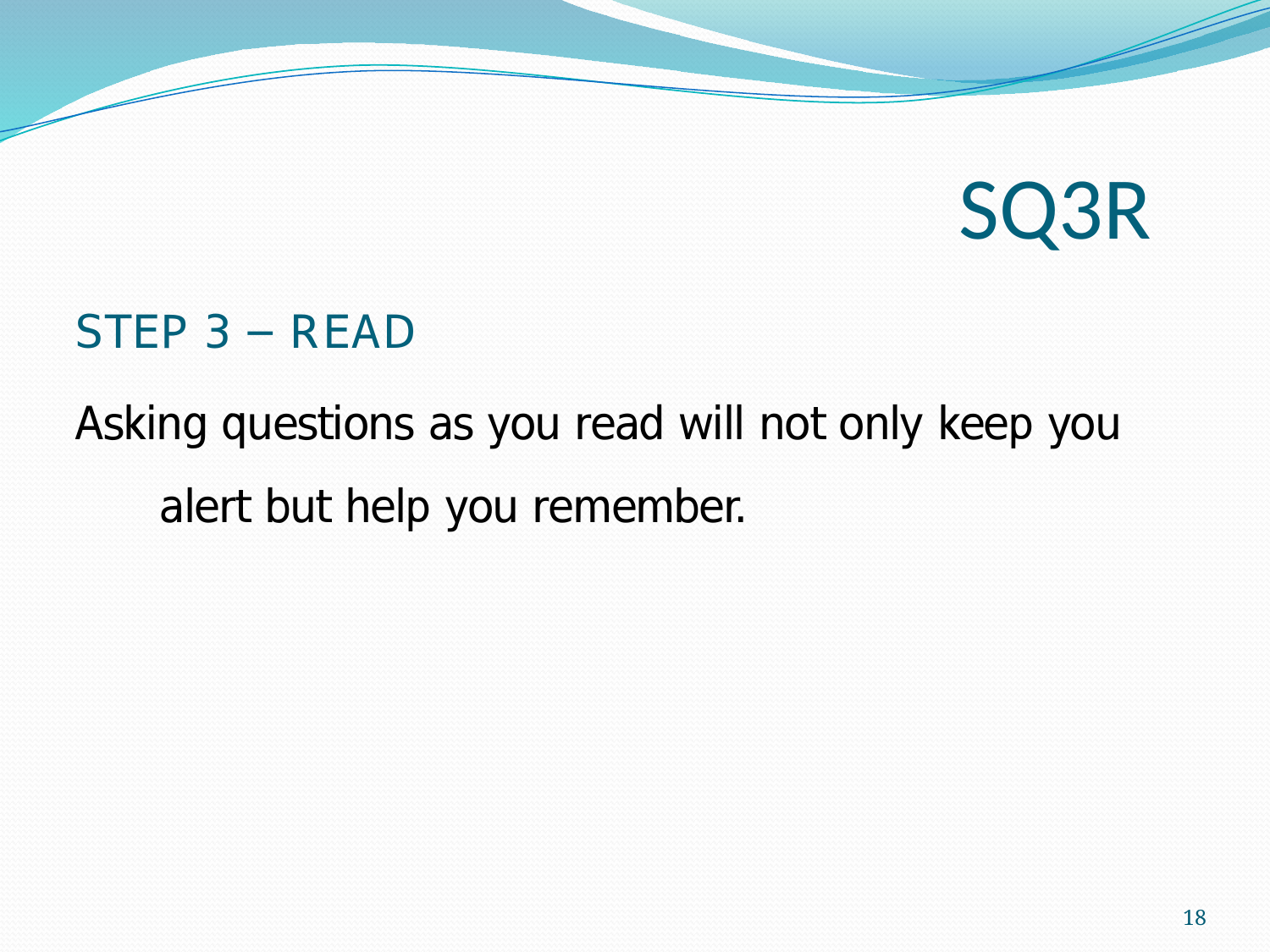

# SQ3R
STEP 3 – READ
Asking questions as you read will not only keep you alert but help you remember.
18